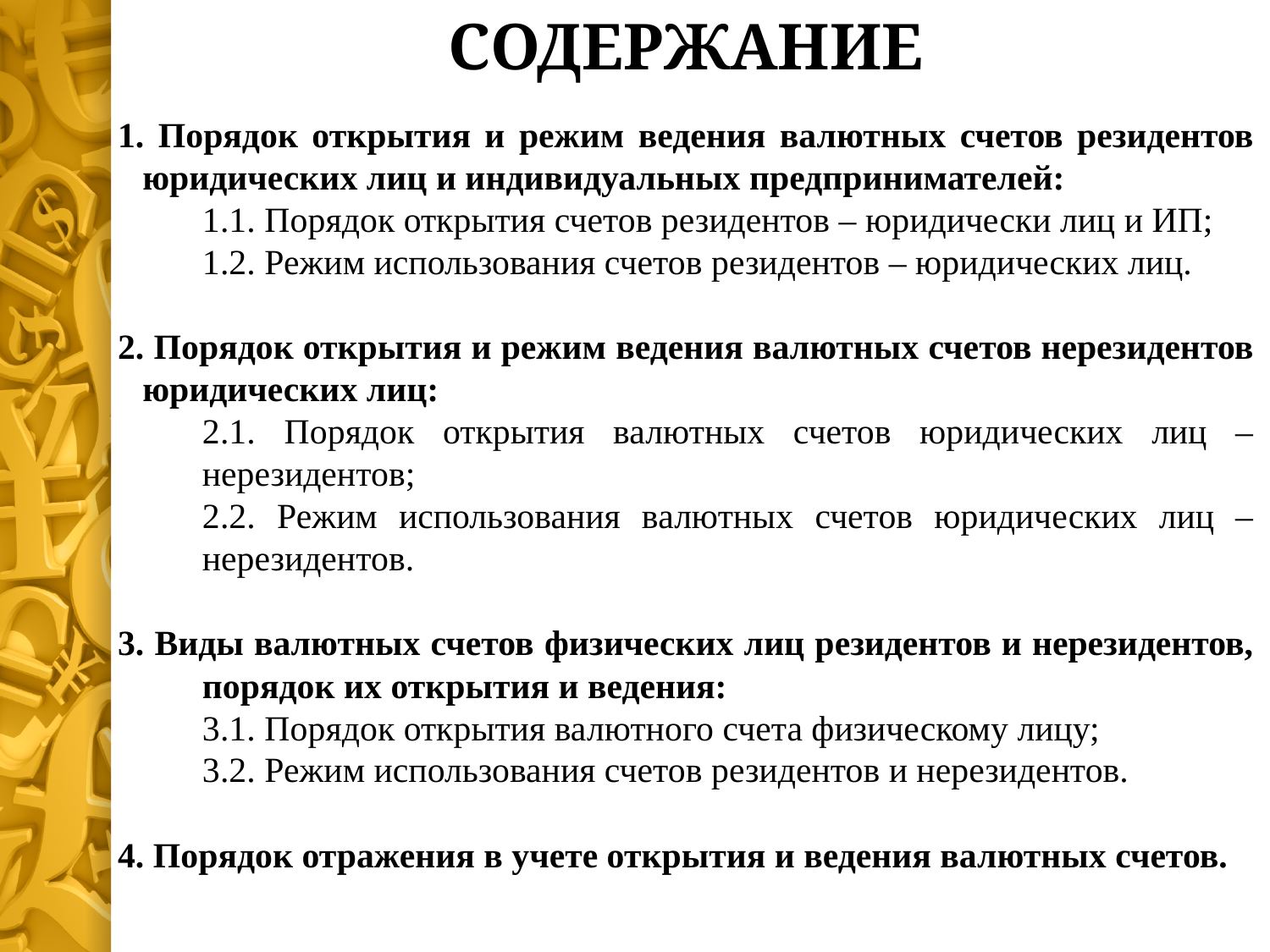

Содержание

1. Порядок открытия и режим ведения валютных счетов резидентов юридических лиц и индивидуальных предпринимателей:
	1.1. Порядок открытия счетов резидентов – юридически лиц и ИП;
	1.2. Режим использования счетов резидентов – юридических лиц.

2. Порядок открытия и режим ведения валютных счетов нерезидентов юридических лиц:
	2.1. Порядок открытия валютных счетов юридических лиц – нерезидентов;
	2.2. Режим использования валютных счетов юридических лиц – нерезидентов.

3. Виды валютных счетов физических лиц резидентов и нерезидентов, порядок их открытия и ведения:
	3.1. Порядок открытия валютного счета физическому лицу;
	3.2. Режим использования счетов резидентов и нерезидентов.

4. Порядок отражения в учете открытия и ведения валютных счетов.